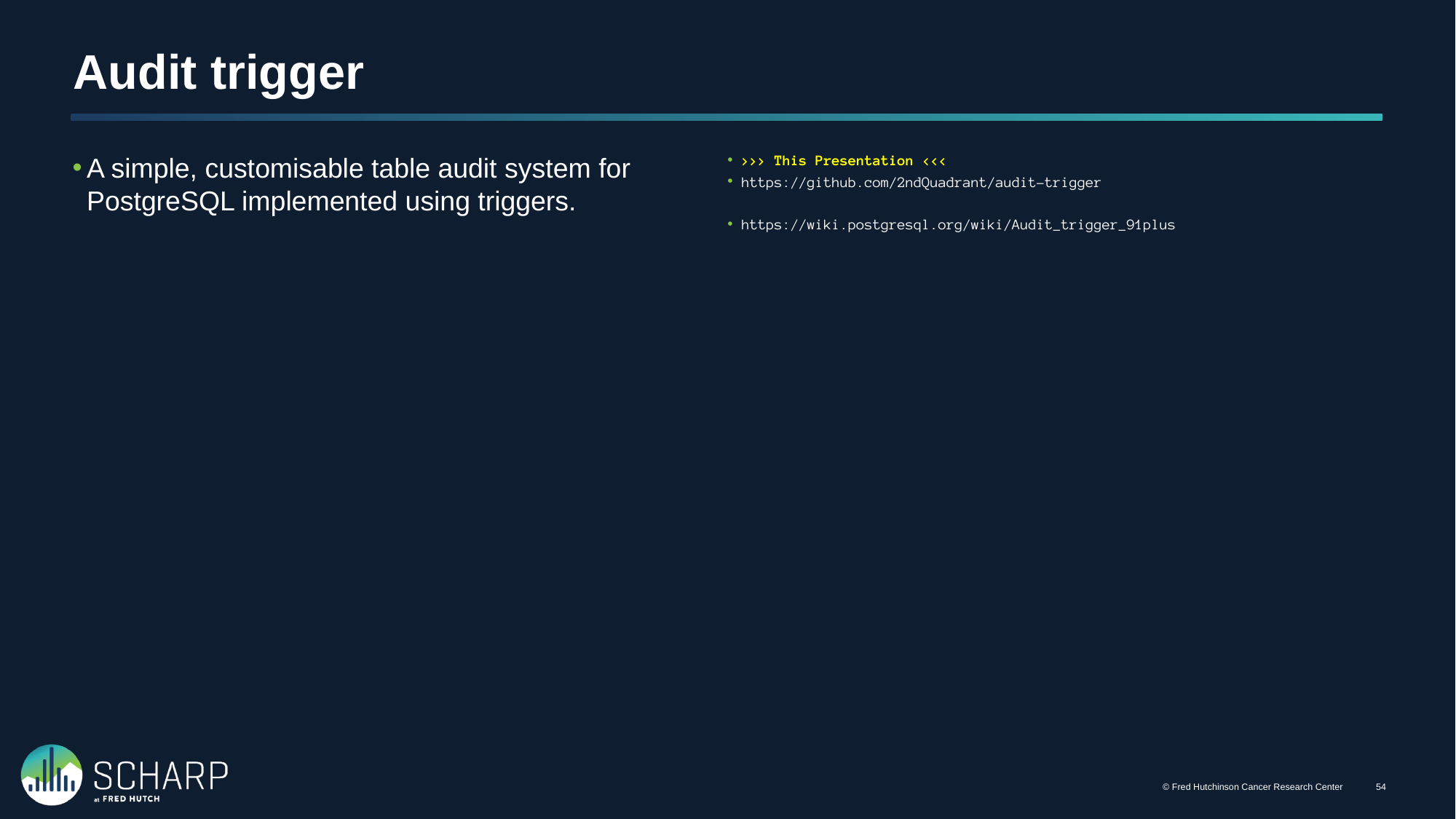

# Audit trigger
A simple, customisable table audit system for PostgreSQL implemented using triggers.
>>> This Presentation <<<
https://github.com/2ndQuadrant/audit-trigger

https://wiki.postgresql.org/wiki/Audit_trigger_91plus
© Fred Hutchinson Cancer Research Center
54